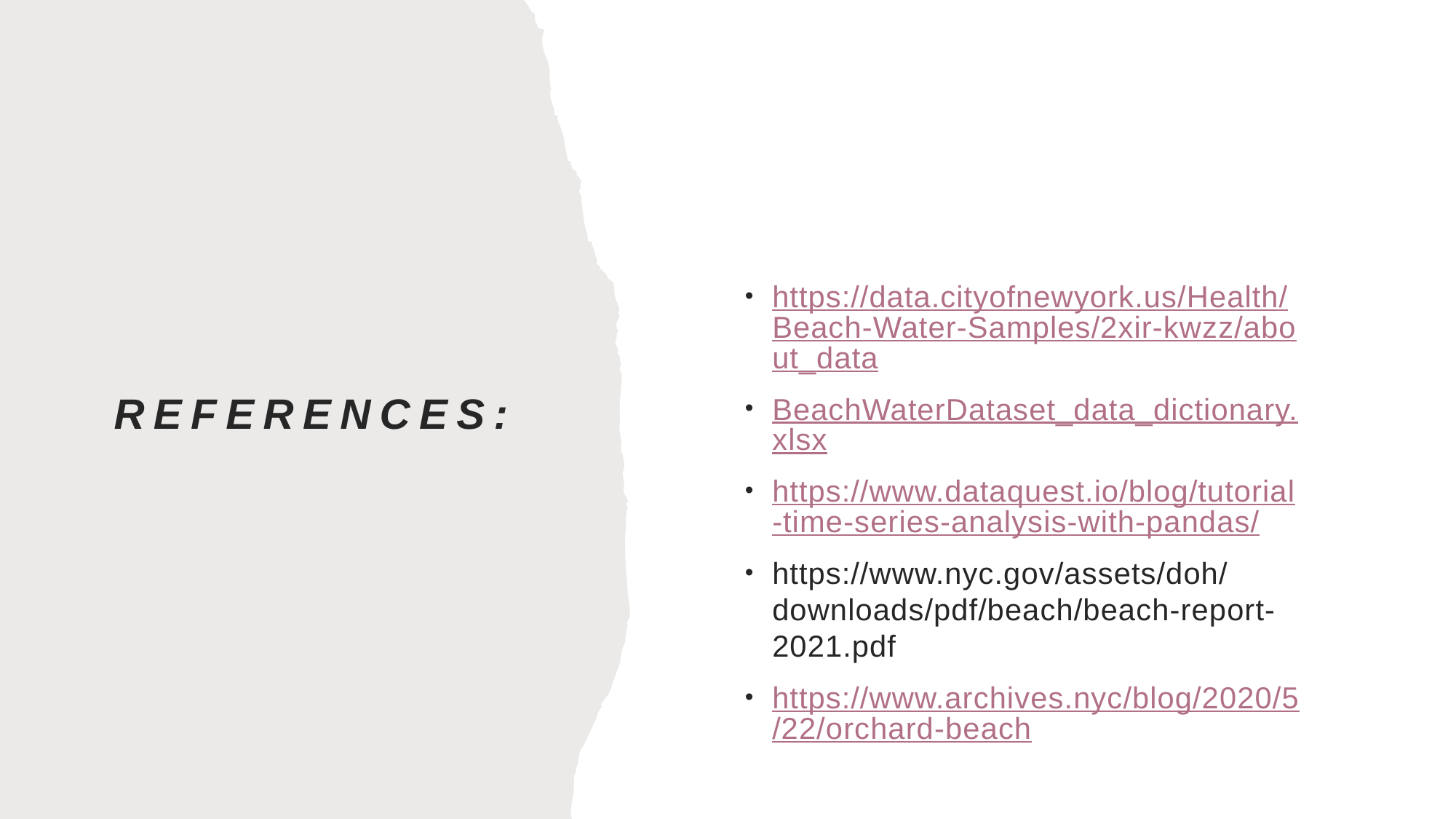

https://data.cityofnewyork.us/Health/Beach-Water-Samples/2xir-kwzz/about_data
BeachWaterDataset_data_dictionary.xlsx
https://www.dataquest.io/blog/tutorial-time-series-analysis-with-pandas/
https://www.nyc.gov/assets/doh/downloads/pdf/beach/beach-report-2021.pdf
https://www.archives.nyc/blog/2020/5/22/orchard-beach
# References: